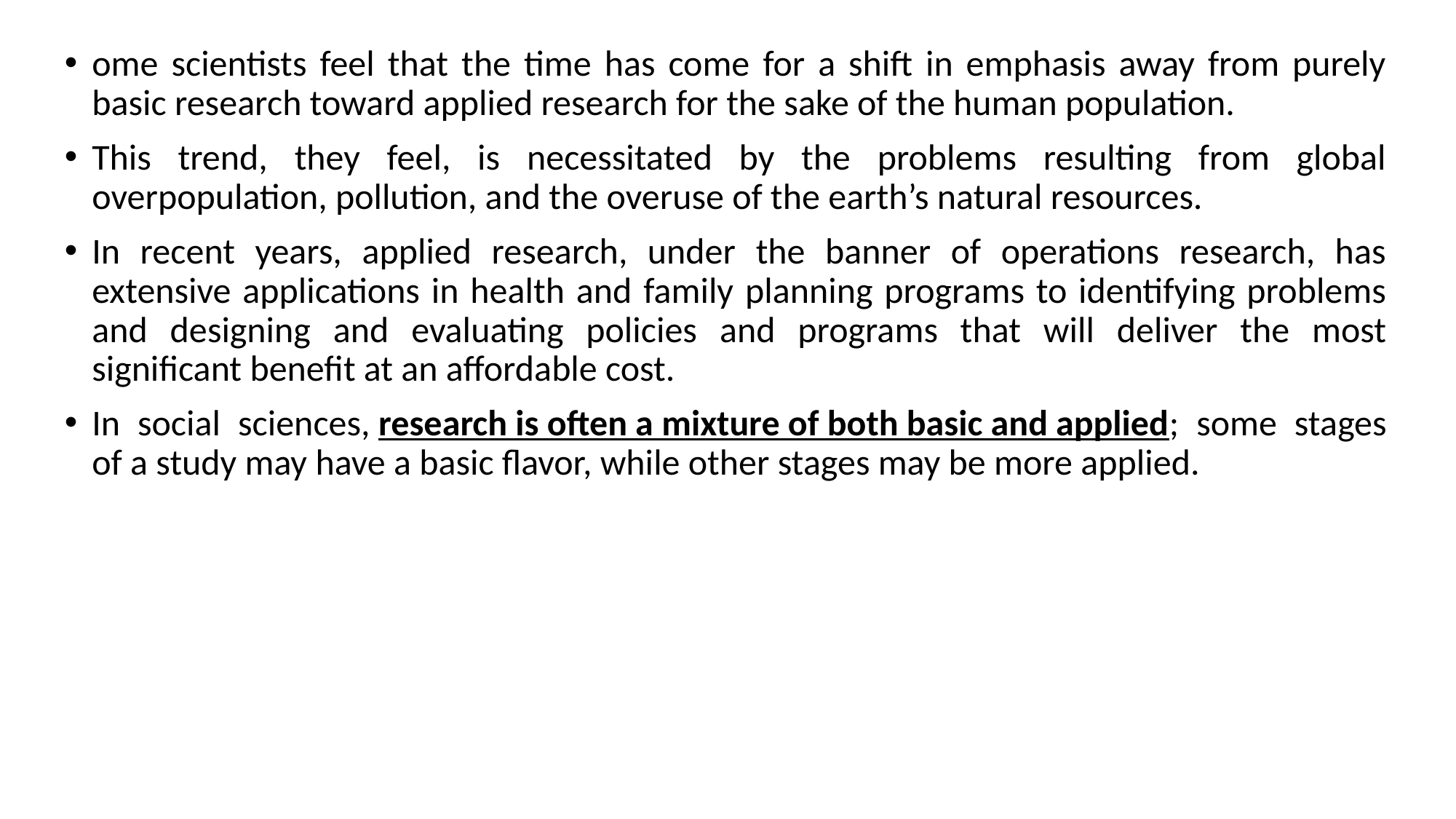

ome scientists feel that the time has come for a shift in emphasis away from purely basic research toward applied research for the sake of the human population.
This trend, they feel, is necessitated by the problems resulting from global overpopulation, pollution, and the overuse of the earth’s natural resources.
In recent years, applied research, under the banner of operations research, has extensive applications in health and family planning programs to identifying problems and designing and evaluating policies and programs that will deliver the most significant benefit at an affordable cost.
In social sciences, research is often a mixture of both basic and applied; some stages of a study may have a basic flavor, while other stages may be more applied.